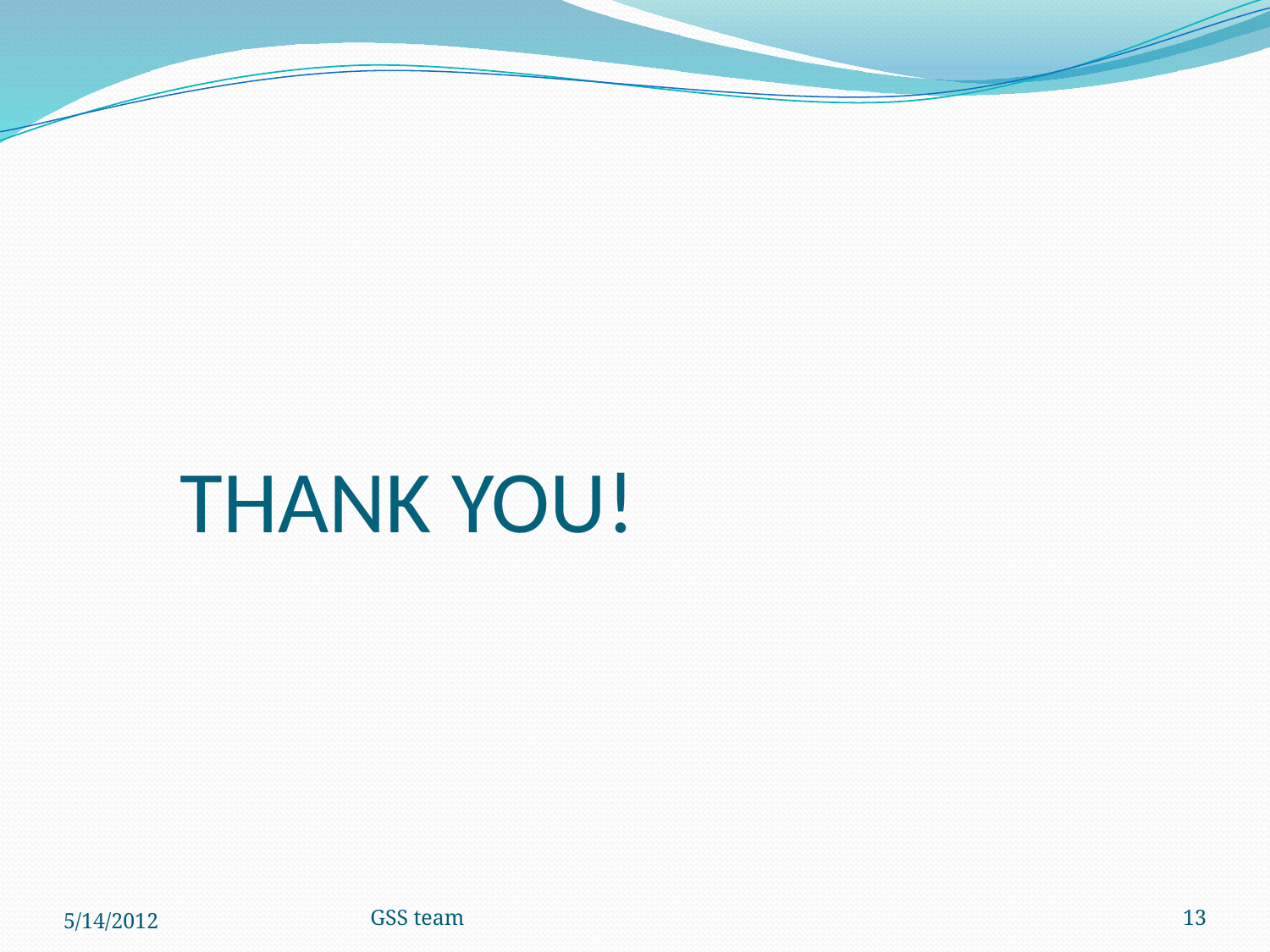

# THANK YOU!
5/14/2012
GSS team
13